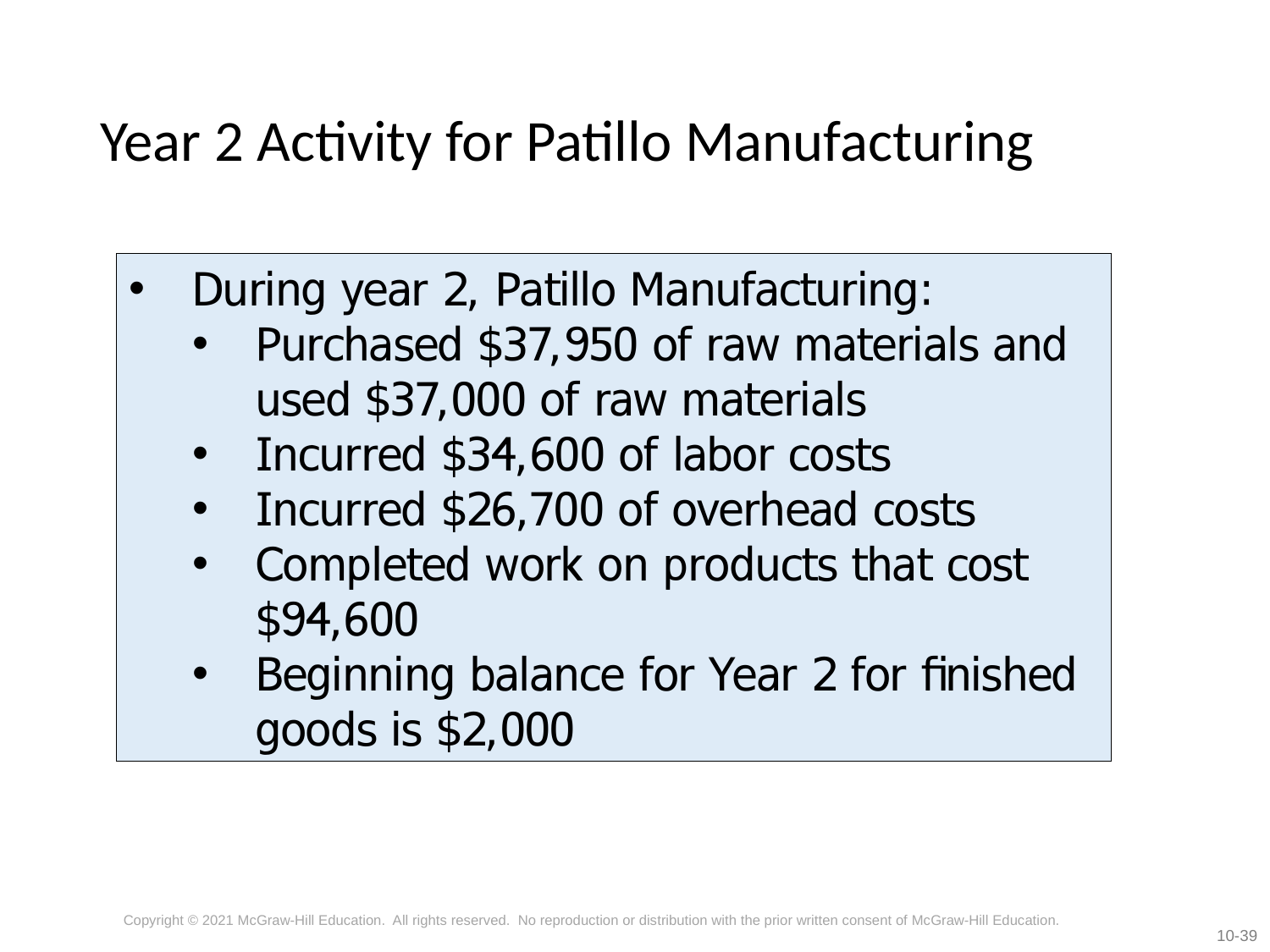

# Year 2 Activity for Patillo Manufacturing
During year 2, Patillo Manufacturing:
Purchased $37,950 of raw materials and used $37,000 of raw materials
Incurred $34,600 of labor costs
Incurred $26,700 of overhead costs
Completed work on products that cost $94,600
Beginning balance for Year 2 for finished goods is $2,000